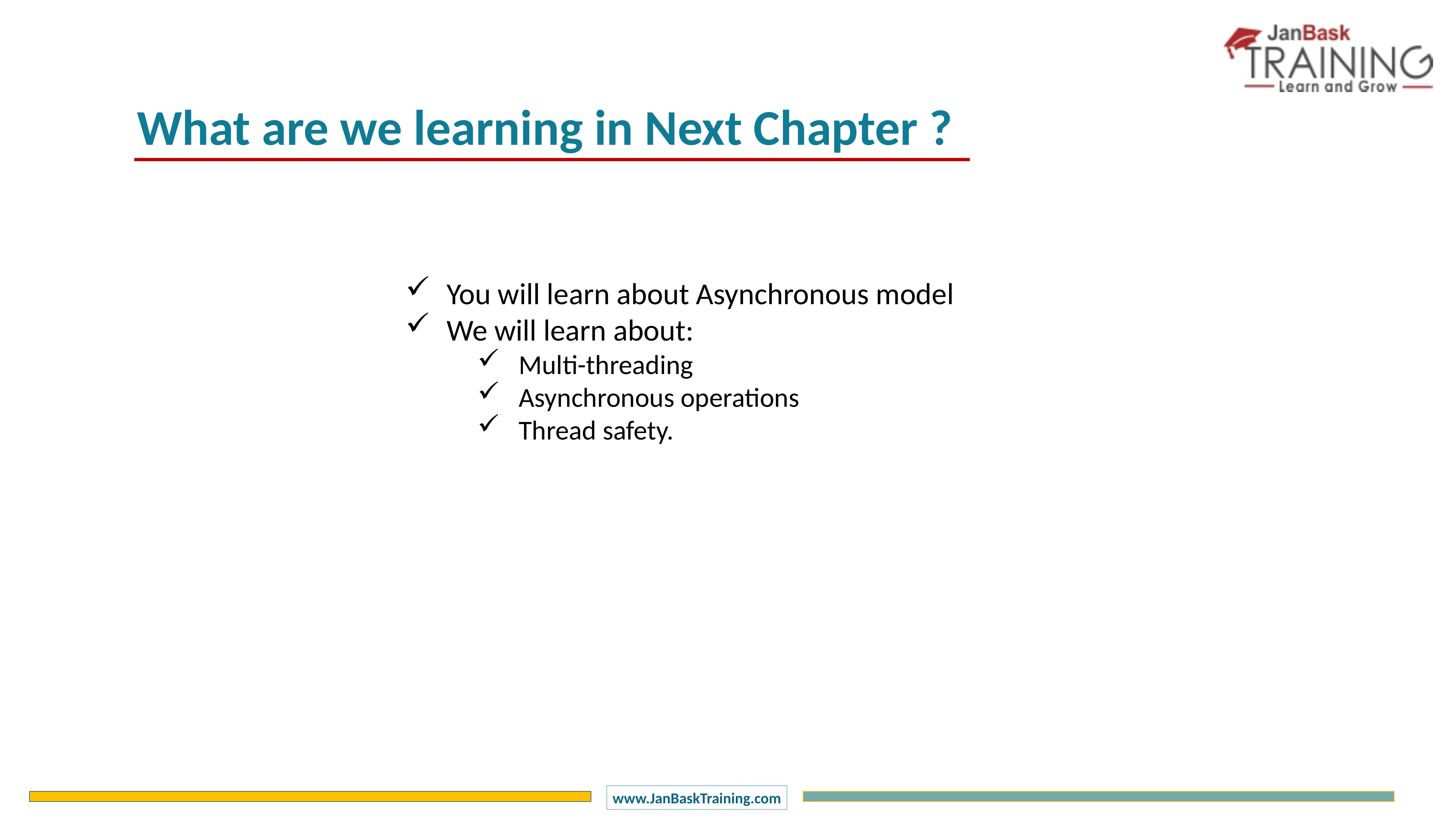

What are we learning in Next Chapter ?
You will learn about Asynchronous model
We will learn about:
Multi-threading
Asynchronous operations
Thread safety.